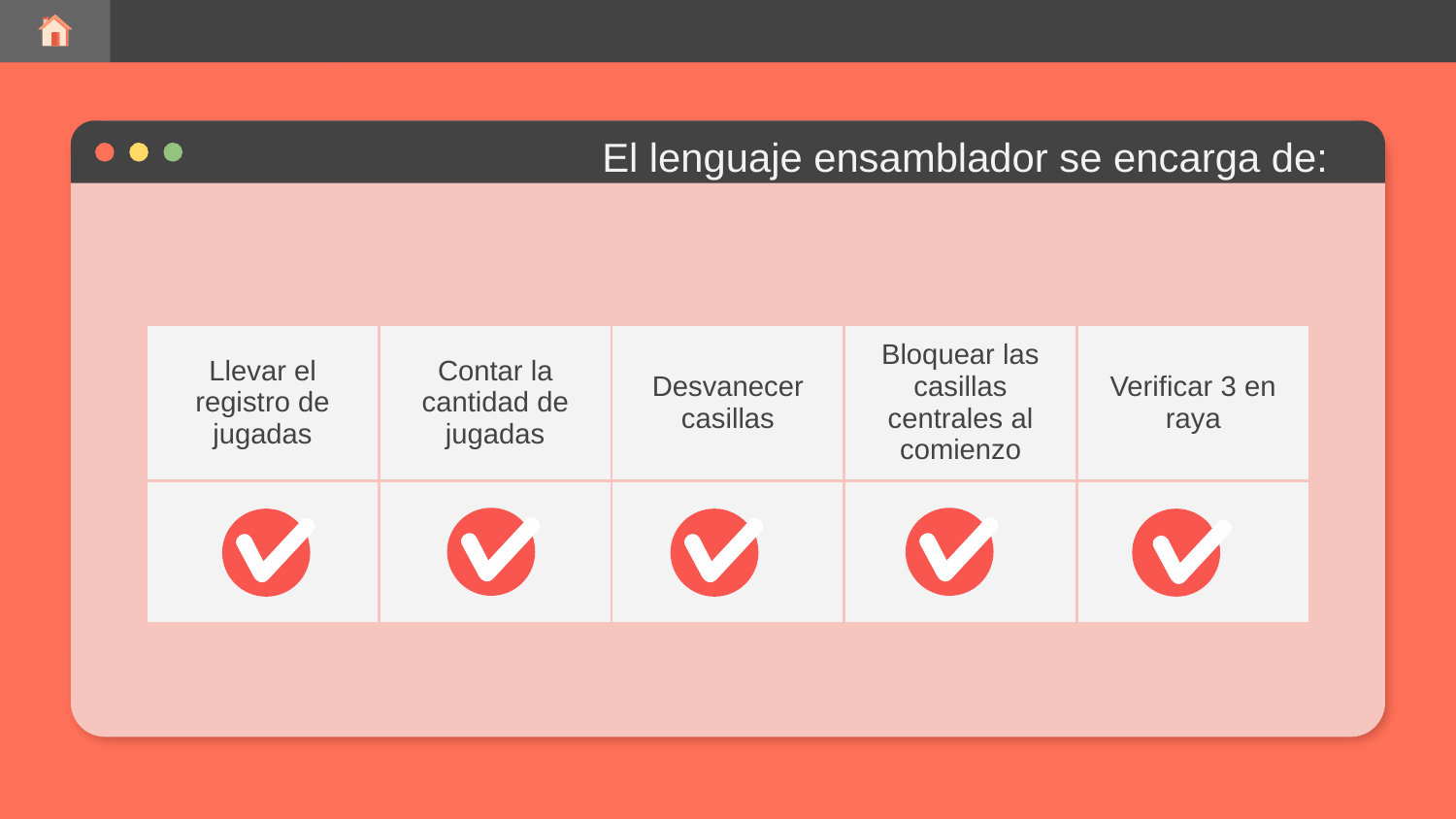

# El lenguaje ensamblador se encarga de:
| Llevar el registro de jugadas | Contar la cantidad de jugadas | Desvanecer casillas | Bloquear las casillas centrales al comienzo | Verificar 3 en raya |
| --- | --- | --- | --- | --- |
|  |  |  |  |  |